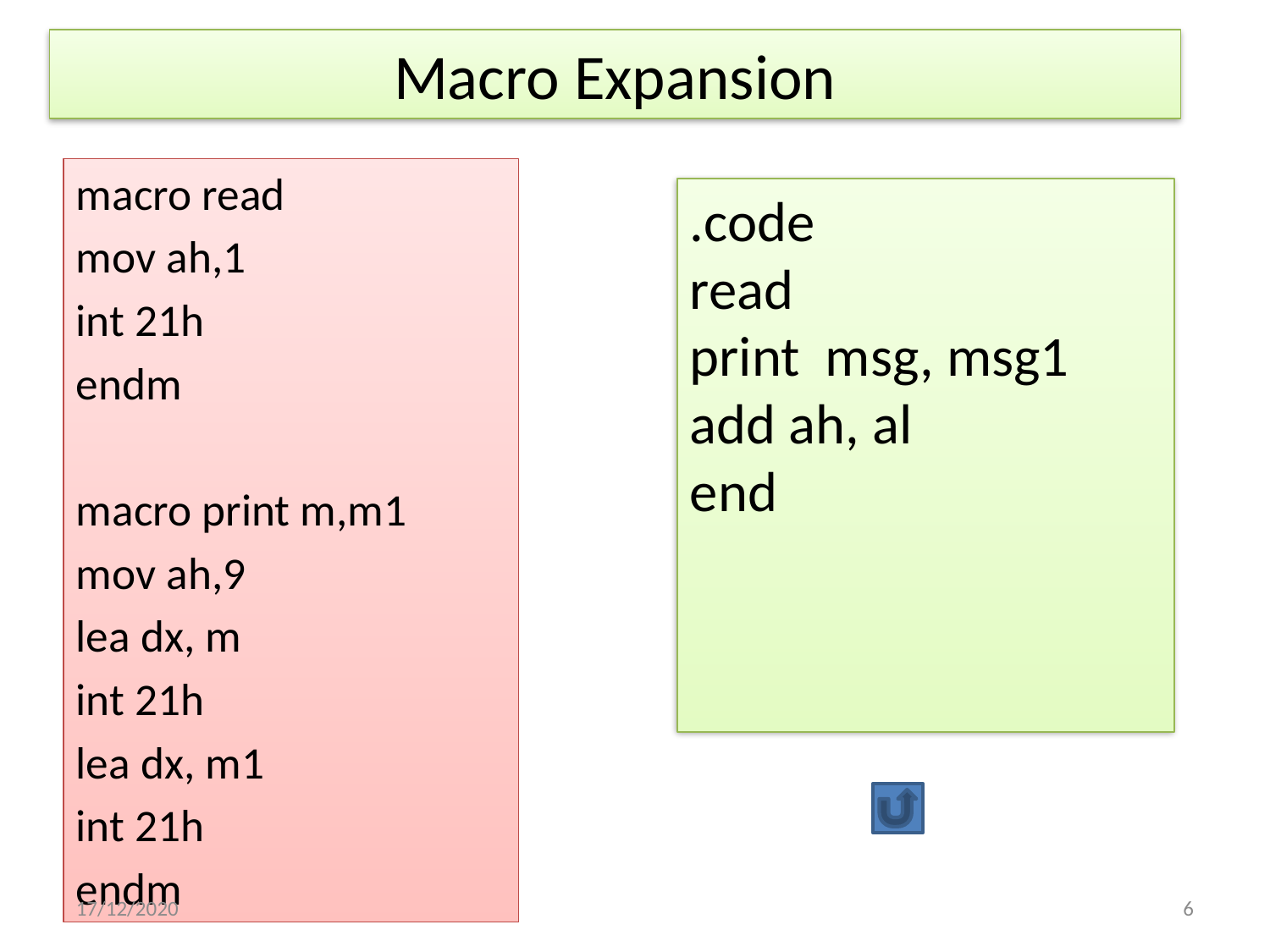

Macro Expansion
macro read
mov ah,1
int 21h
endm

macro print m,m1
mov ah,9
lea dx, m
int 21h
lea dx, m1
int 21h
endm

.code
read
print  msg, msg1
add ah, al
end

17/12/2020
6